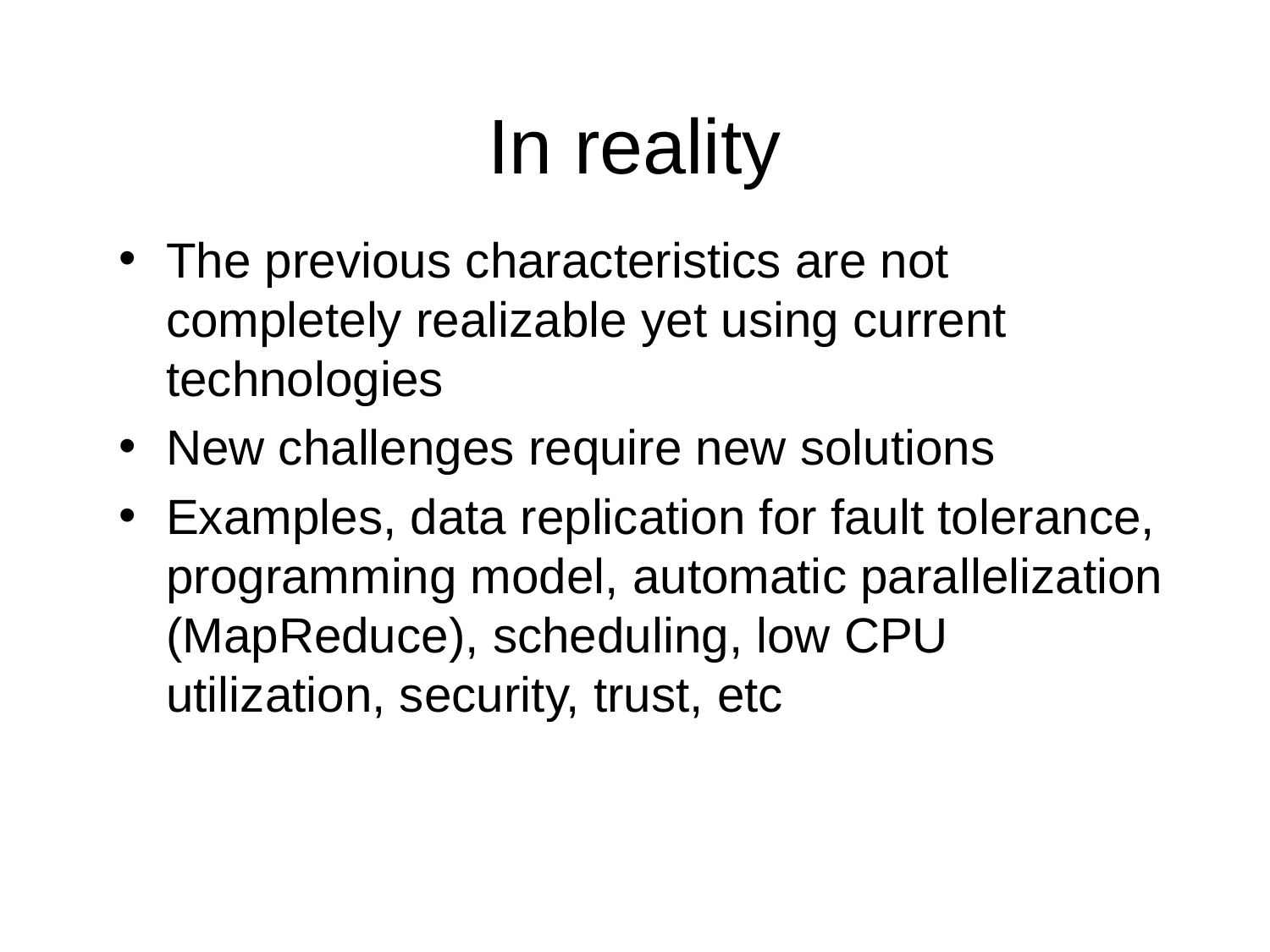

# In reality
The previous characteristics are not completely realizable yet using current technologies
New challenges require new solutions
Examples, data replication for fault tolerance, programming model, automatic parallelization (MapReduce), scheduling, low CPU utilization, security, trust, etc